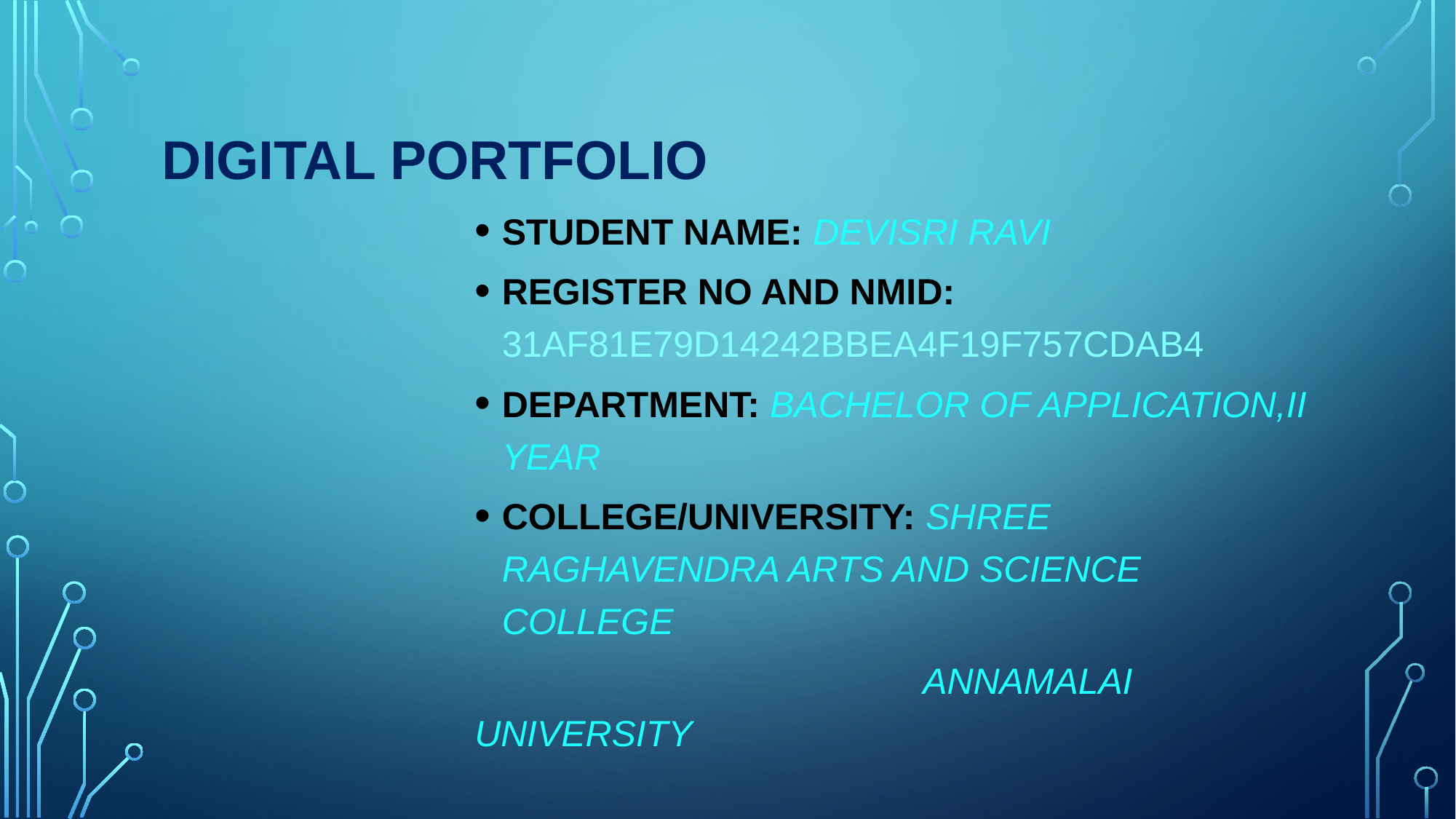

# Digital portfolio
Student name: devisri Ravi
Register no and nmid: 31AF81E79D14242BBEA4F19F757CDAB4
Department: bachelor of application,II year
College/University: shree raghavendra arts and science college
                                            annamalai University